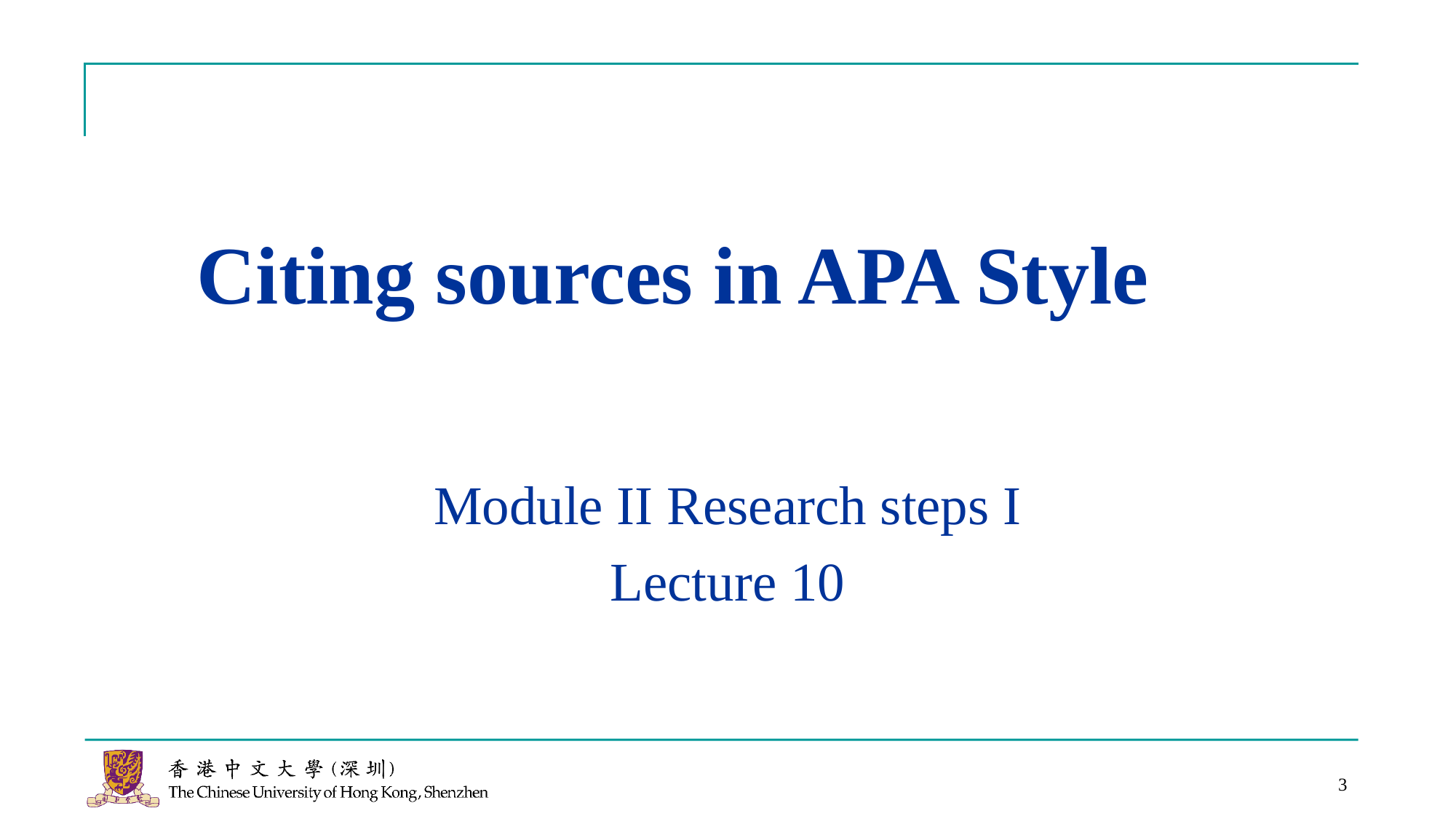

# Citing sources in APA Style
Module II Research steps I
Lecture 10
3